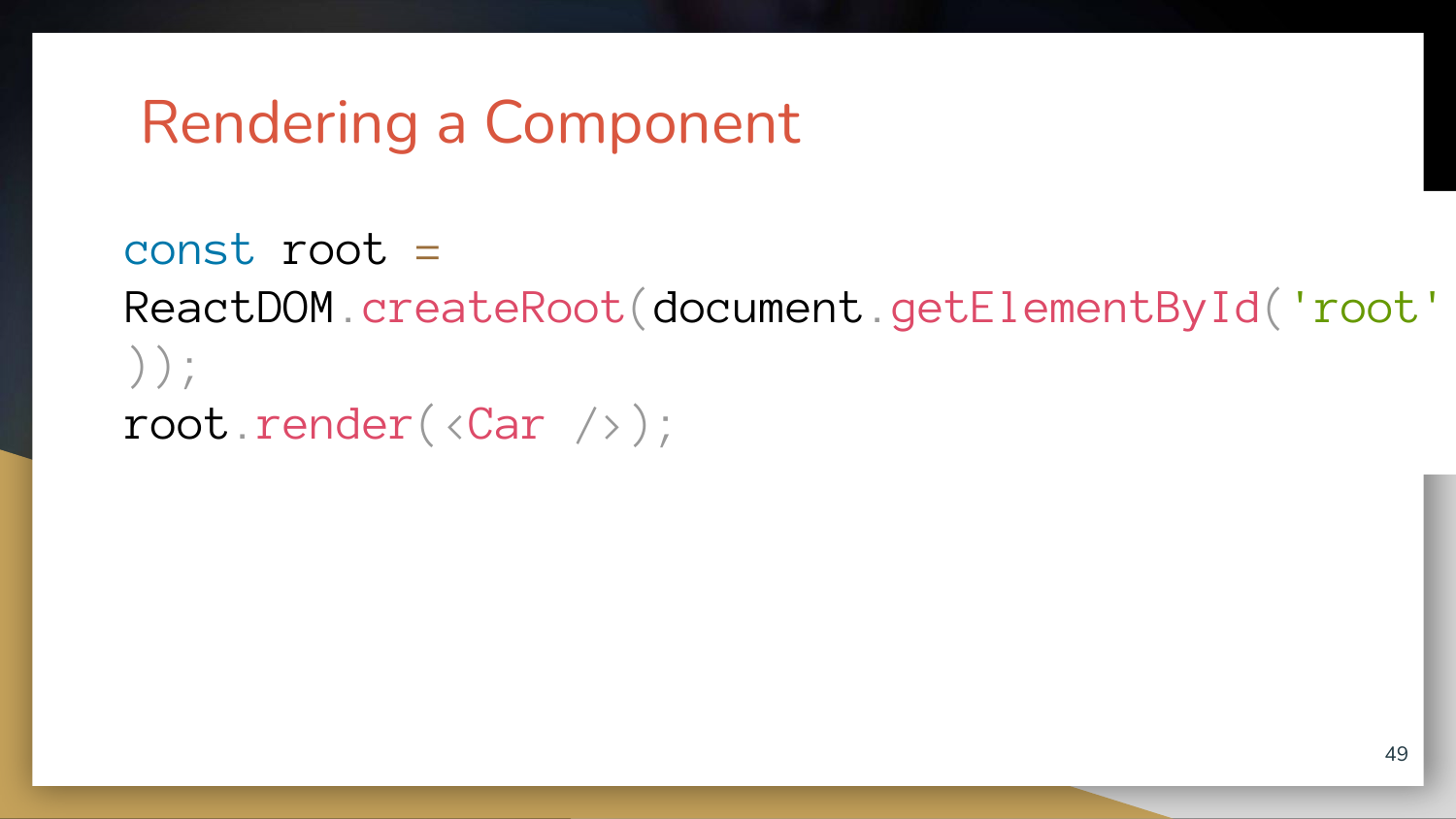

# Rendering a Component

const root = ReactDOM.createRoot(document.getElementById('root'));
root.render(<Car />);
49